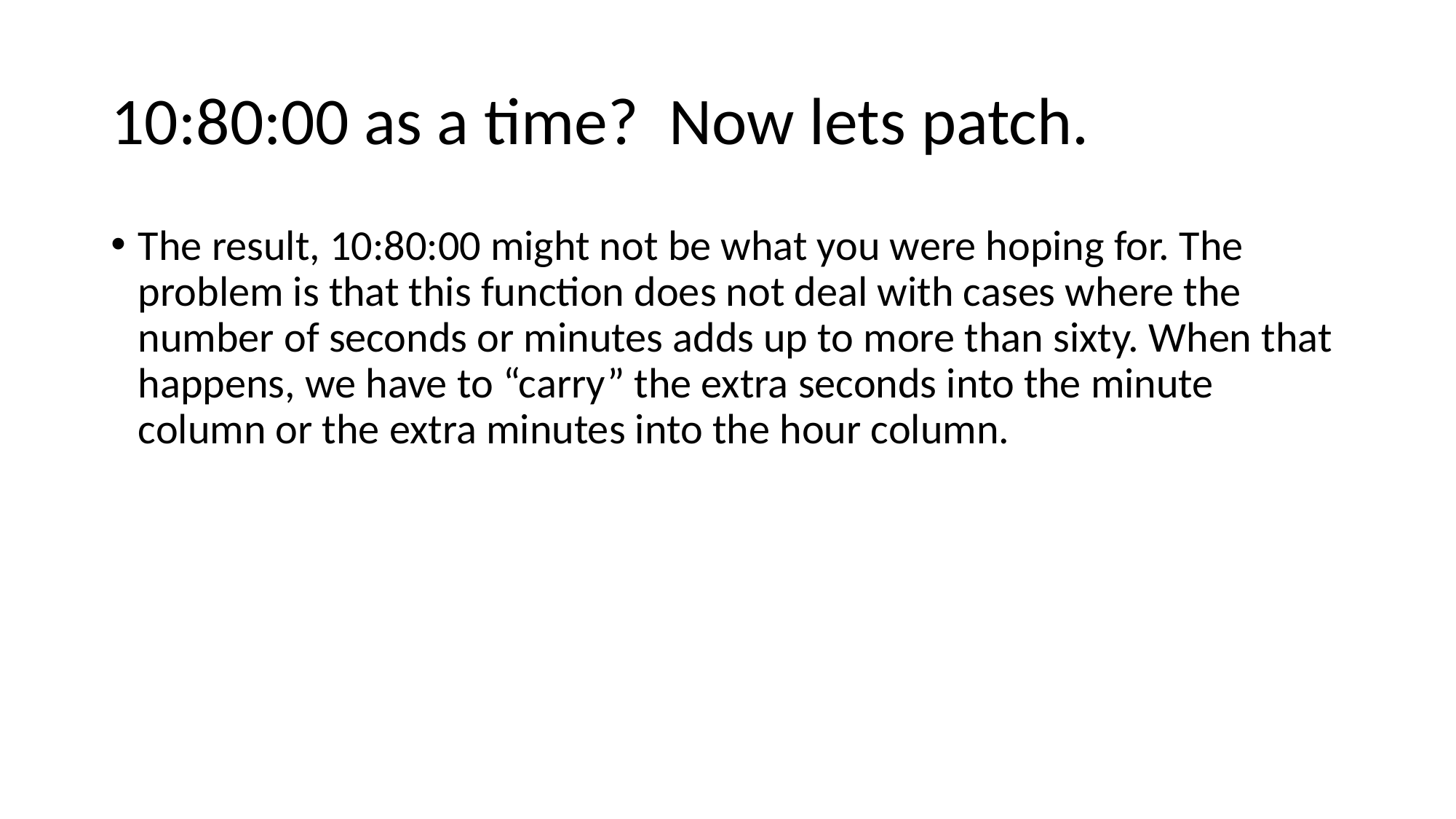

# 10:80:00 as a time?  Now lets patch.
The result, 10:80:00 might not be what you were hoping for. The problem is that this function does not deal with cases where the number of seconds or minutes adds up to more than sixty. When that happens, we have to “carry” the extra seconds into the minute column or the extra minutes into the hour column.